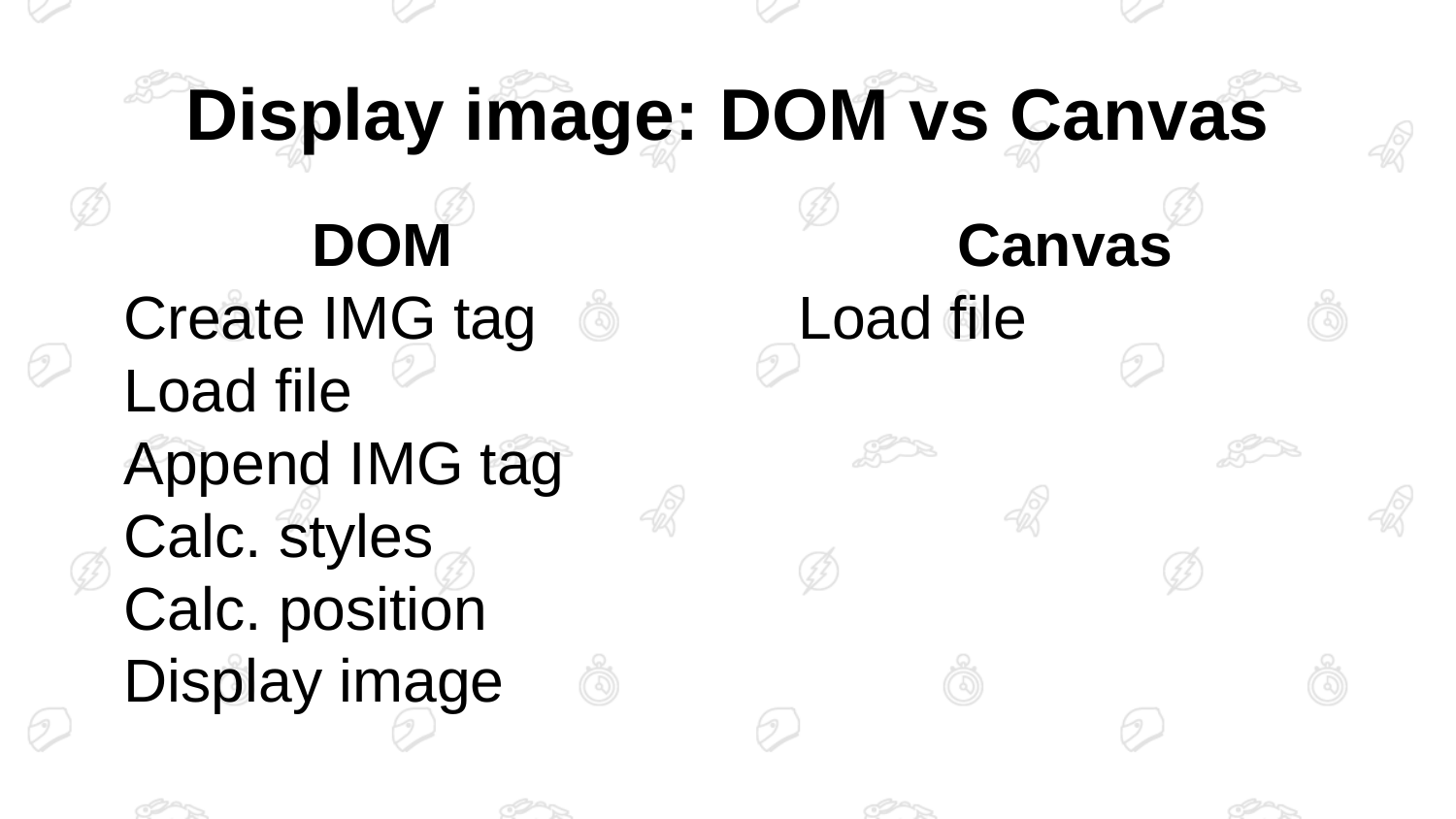

# Display image: DOM vs Canvas
DOM
Create IMG tag
Load file
Append IMG tag
Calc. styles
Calc. position
Display image

Canvas
Load file